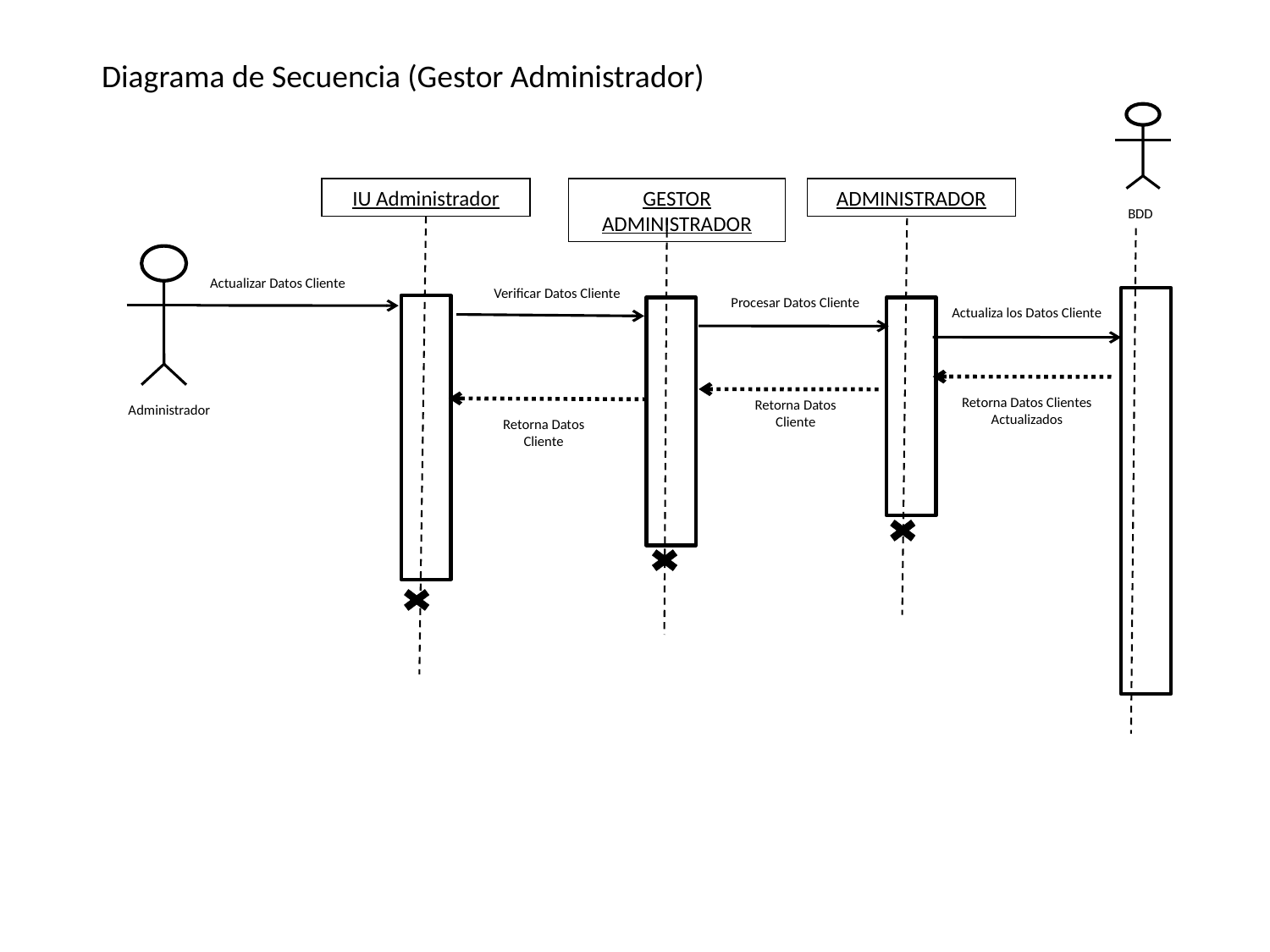

Diagrama de Secuencia (Gestor Administrador)

IU Administrador
GESTOR ADMINISTRADOR
ADMINISTRADOR
BDD

Administrador
Actualizar Datos Cliente
 Verificar Datos Cliente
 Procesar Datos Cliente

 Actualiza los Datos Cliente
Retorna Datos Clientes
Actualizados
Retorna Datos Cliente
Retorna Datos Cliente